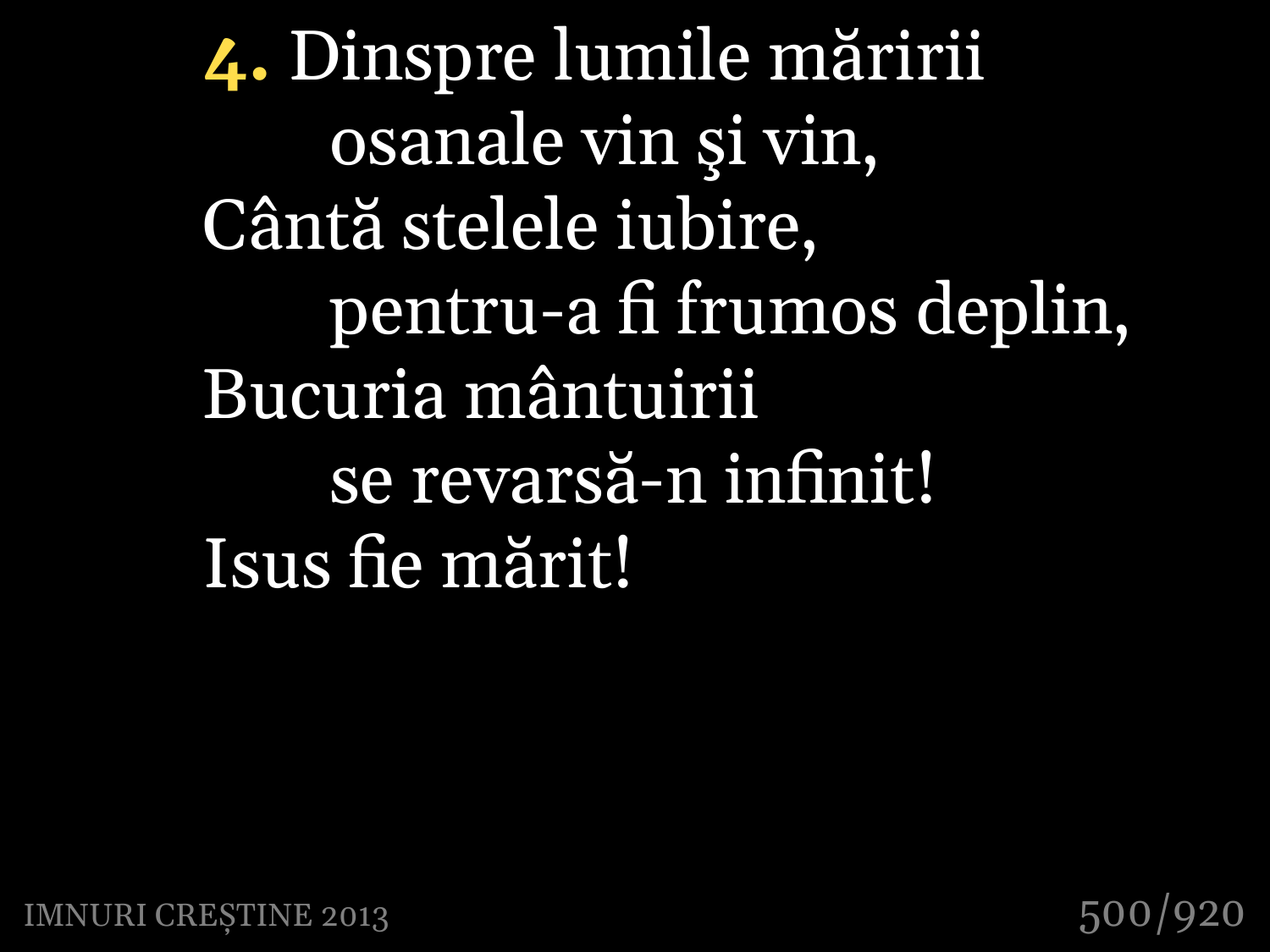

4. Dinspre lumile măririi
	osanale vin şi vin,
Cântă stelele iubire,
	pentru-a fi frumos deplin,
Bucuria mântuirii
	se revarsă-n infinit!
Isus fie mărit!
500/920
IMNURI CREȘTINE 2013